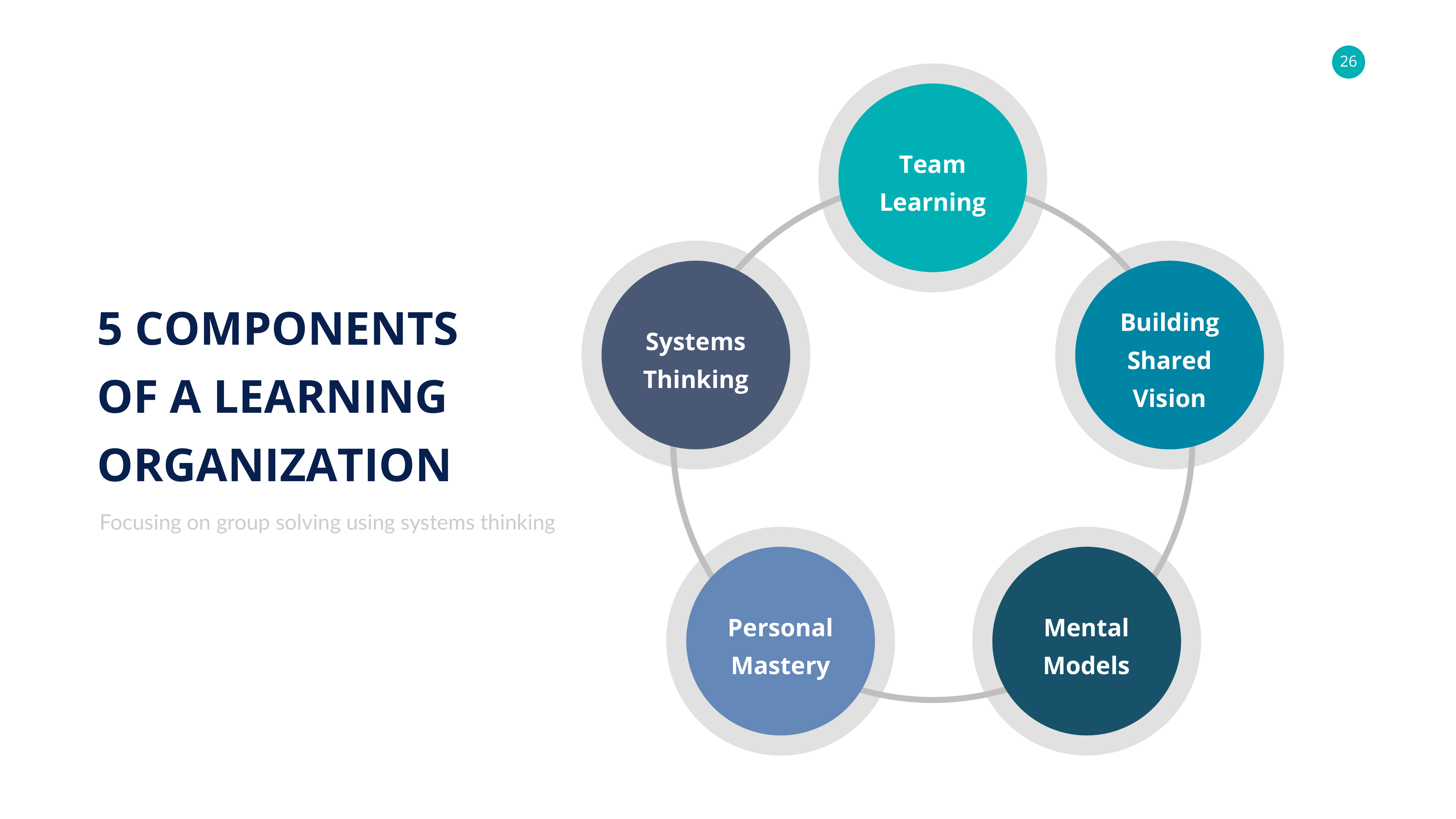

Team
Learning

5 COMPONENTS
OF A LEARNING
ORGANIZATION
Building
Shared
Vision
Systems
Thinking
Focusing on group solving using systems thinking

Personal
Mastery
Mental
Models